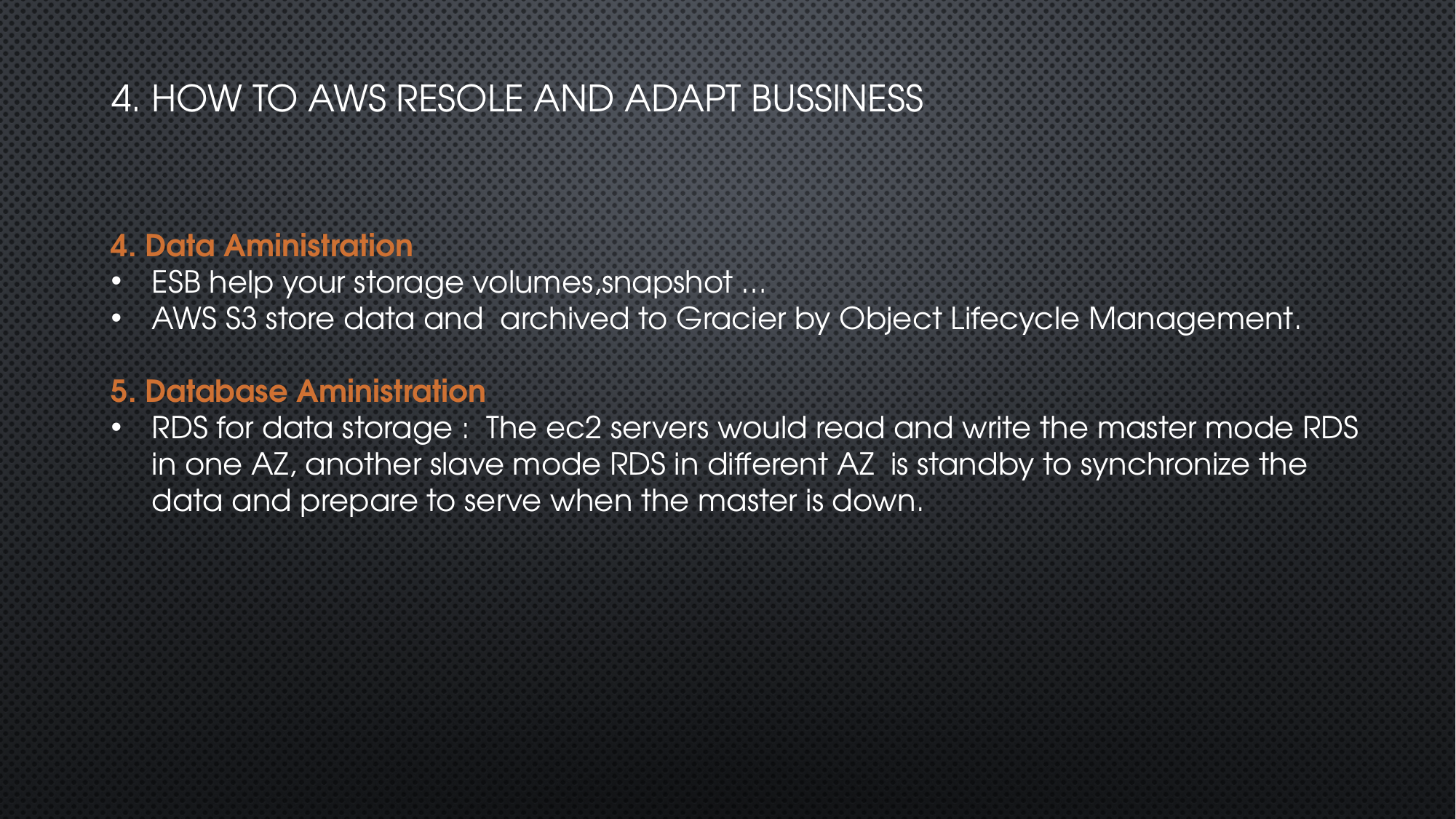

# 4. HOW TO AWS RESOLE AND ADAPT BUSSINESS

4. Data Aministration
ESB help your storage volumes,snapshot …
AWS S3 store data and  archived to Gracier by Object Lifecycle Management.

5. Database Aministration
RDS for data storage :  The ec2 servers would read and write the master mode RDS in one AZ, another slave mode RDS in different AZ  is standby to synchronize the data and prepare to serve when the master is down.